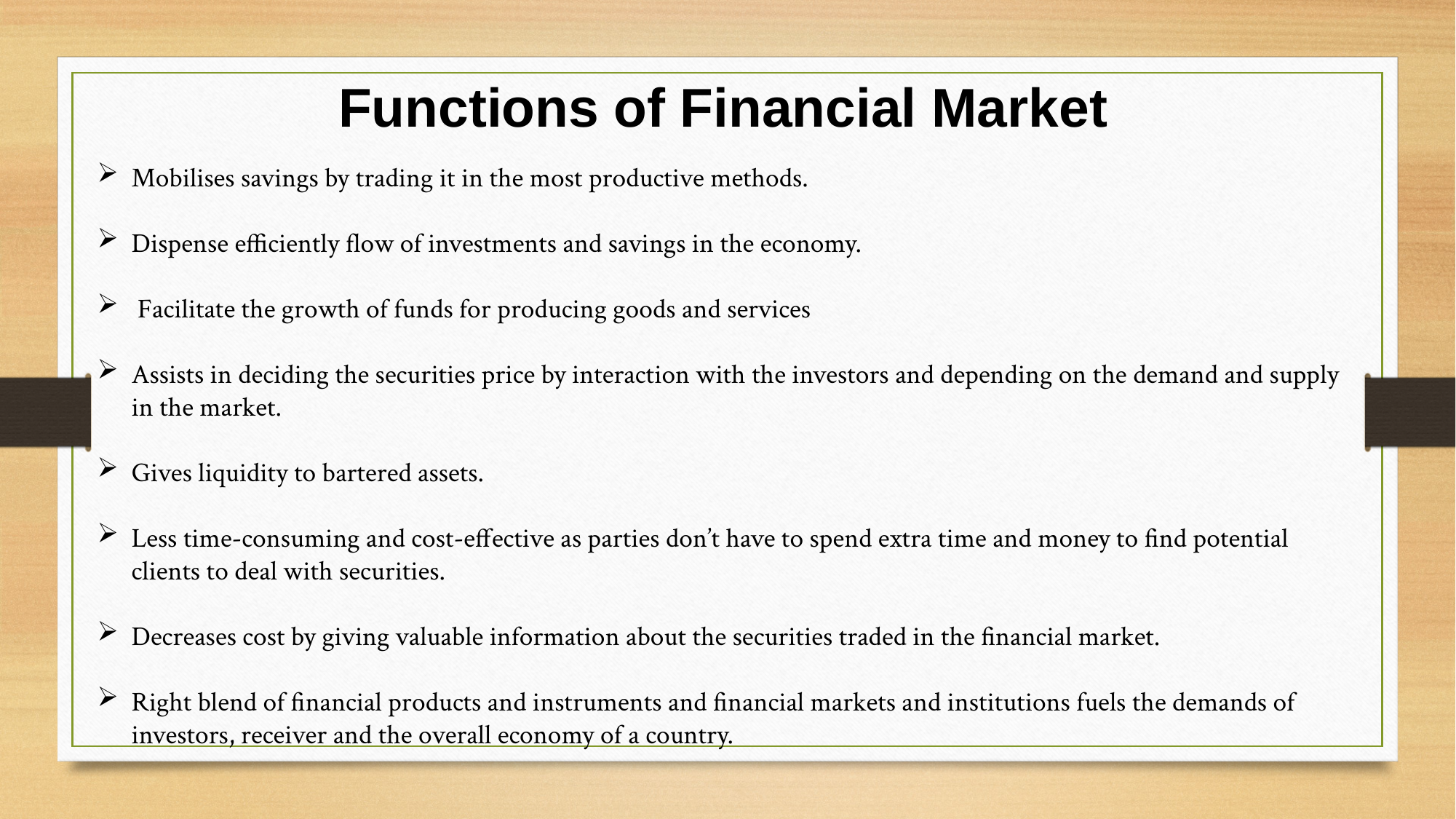

Functions of Financial Market

Mobilises savings by trading it in the most productive methods.

Dispense efficiently flow of investments and savings in the economy.

 Facilitate the growth of funds for producing goods and services

Assists in deciding the securities price by interaction with the investors and depending on the demand and supply in the market.

Gives liquidity to bartered assets.

Less time-consuming and cost-effective as parties don’t have to spend extra time and money to find potential clients to deal with securities.

Decreases cost by giving valuable information about the securities traded in the financial market.

Right blend of financial products and instruments and financial markets and institutions fuels the demands of investors, receiver and the overall economy of a country.